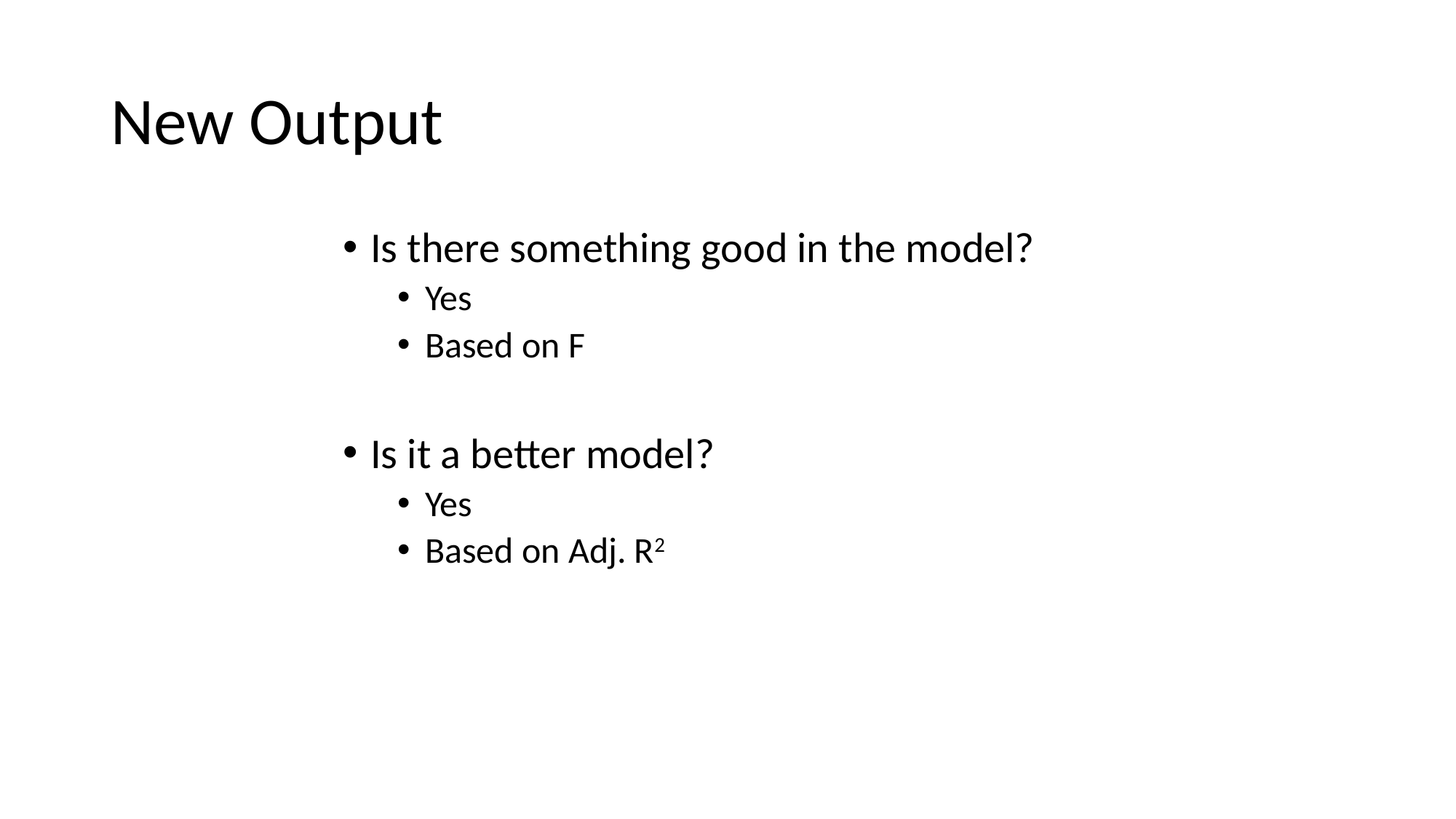

# New Output
Is there something good in the model?
Yes
Based on F

Is it a better model?
Yes
Based on Adj. R2